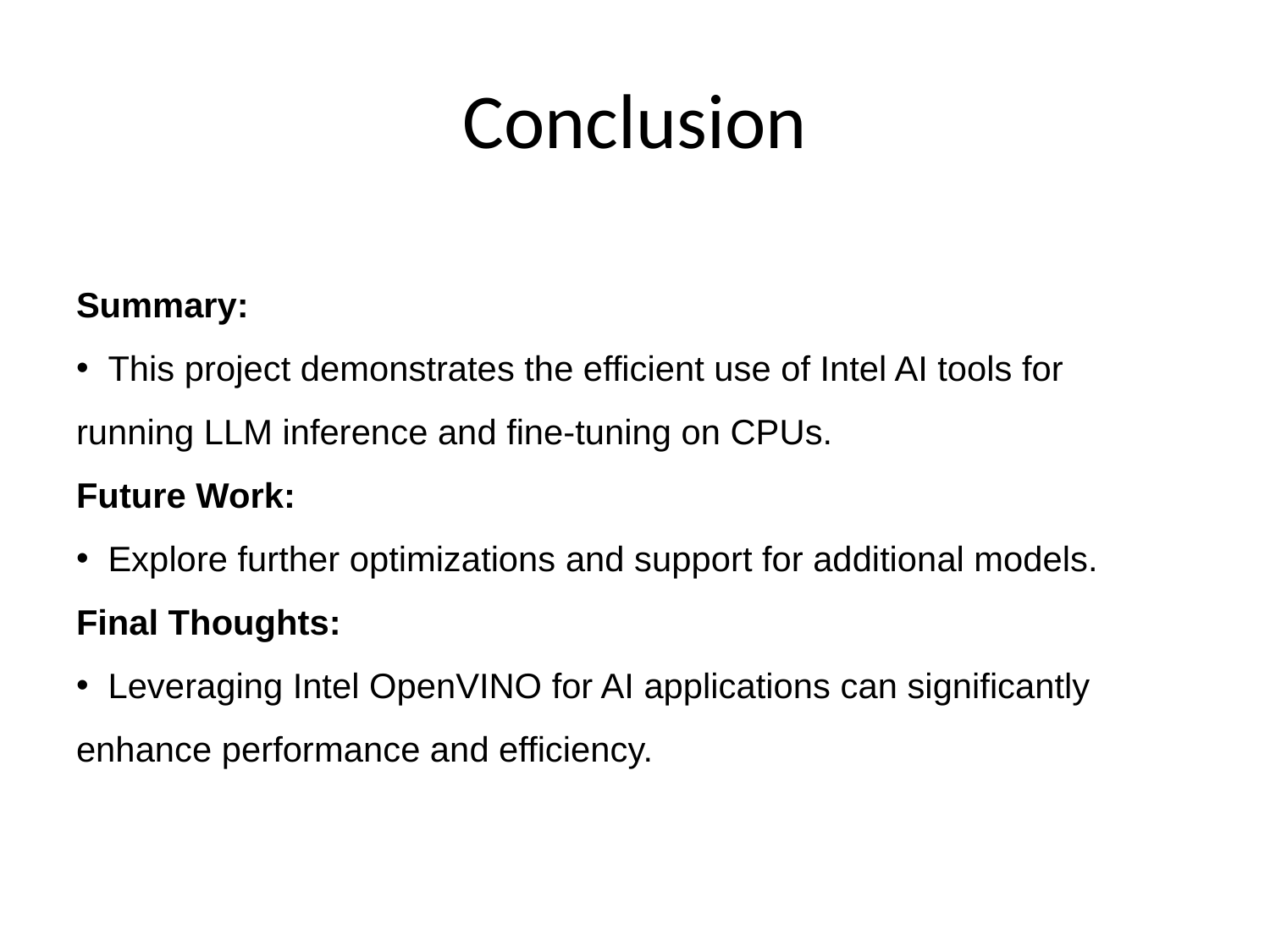

# Conclusion
Summary:
  This project demonstrates the efficient use of Intel AI tools for running LLM inference and fine-tuning on CPUs.
Future Work:
  Explore further optimizations and support for additional models.
Final Thoughts:
  Leveraging Intel OpenVINO for AI applications can significantly enhance performance and efficiency.